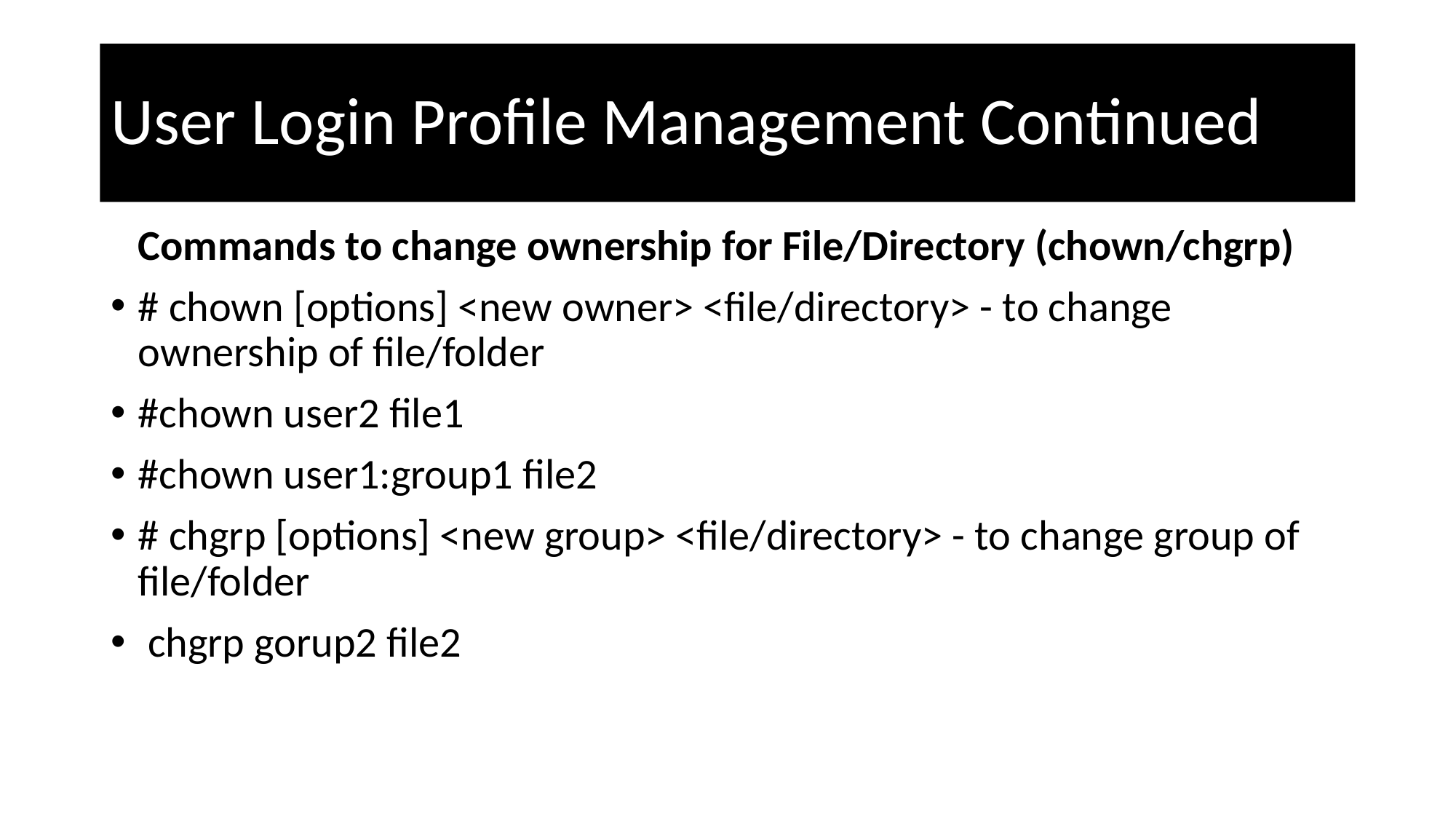

# User Login Profile Management Continued
Commands to change ownership for File/Directory (chown/chgrp)
# chown [options] <new owner> <file/directory> - to change ownership of file/folder
#chown user2 file1
#chown user1:group1 file2
# chgrp [options] <new group> <file/directory> - to change group of file/folder
 chgrp gorup2 file2